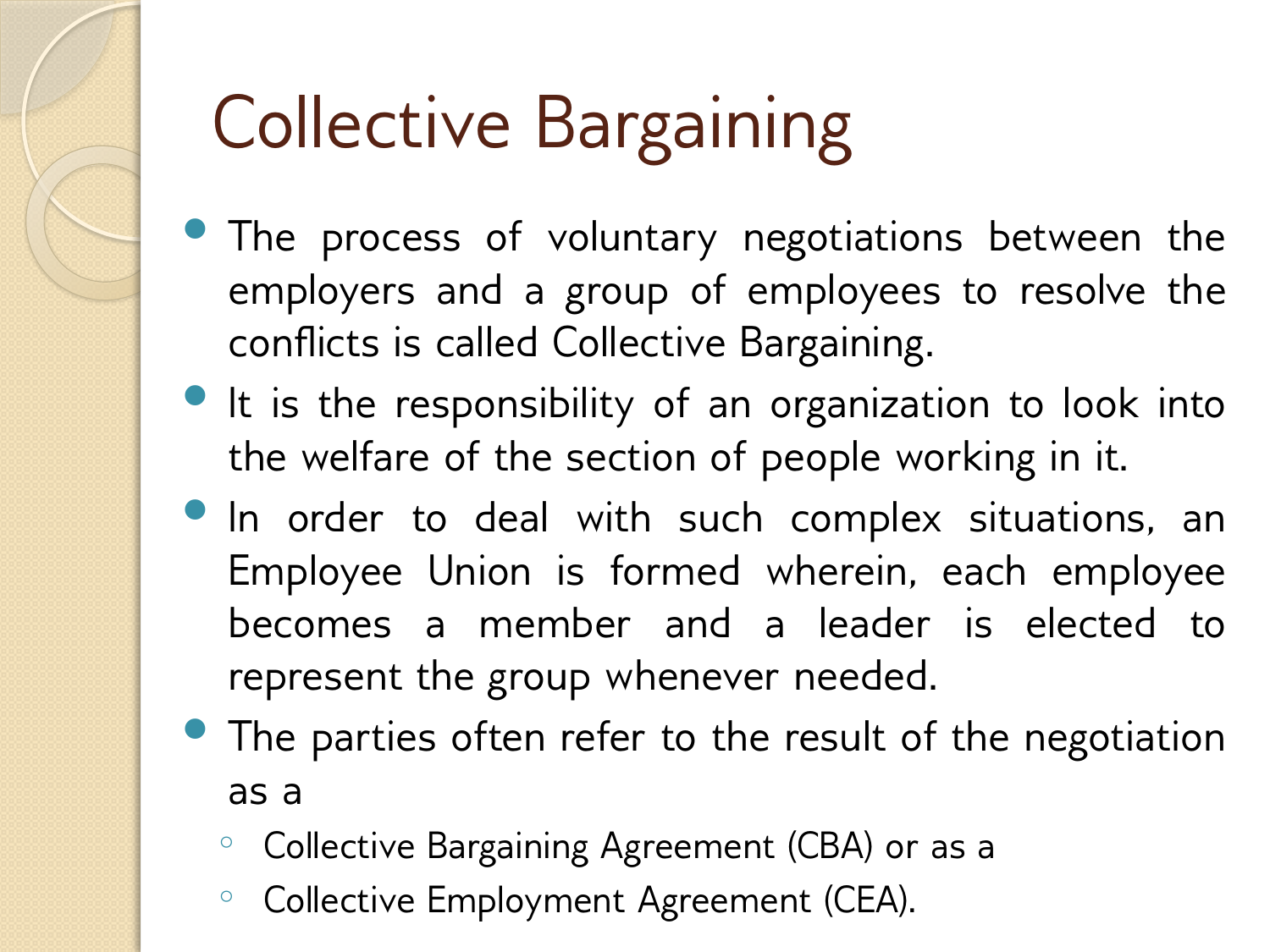

# Collective Bargaining
The process of voluntary negotiations between the employers and a group of employees to resolve the conflicts is called Collective Bargaining.
It is the responsibility of an organization to look into the welfare of the section of people working in it.
In order to deal with such complex situations, an Employee Union is formed wherein, each employee becomes a member and a leader is elected to represent the group whenever needed.
The parties often refer to the result of the negotiation as a
Collective Bargaining Agreement (CBA) or as a
Collective Employment Agreement (CEA).